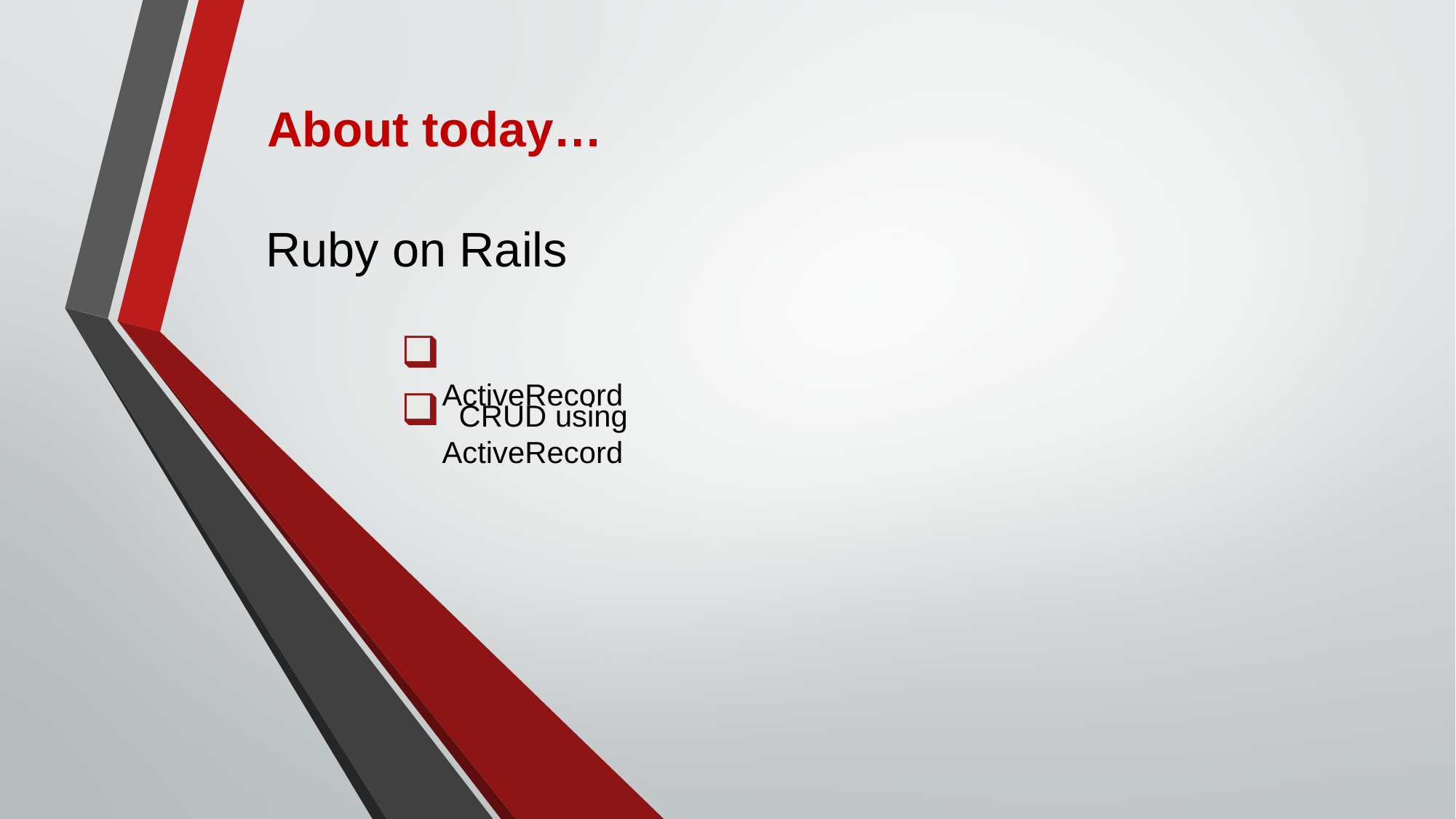

About today…
Ruby on Rails
  ActiveRecord
  CRUD using ActiveRecord